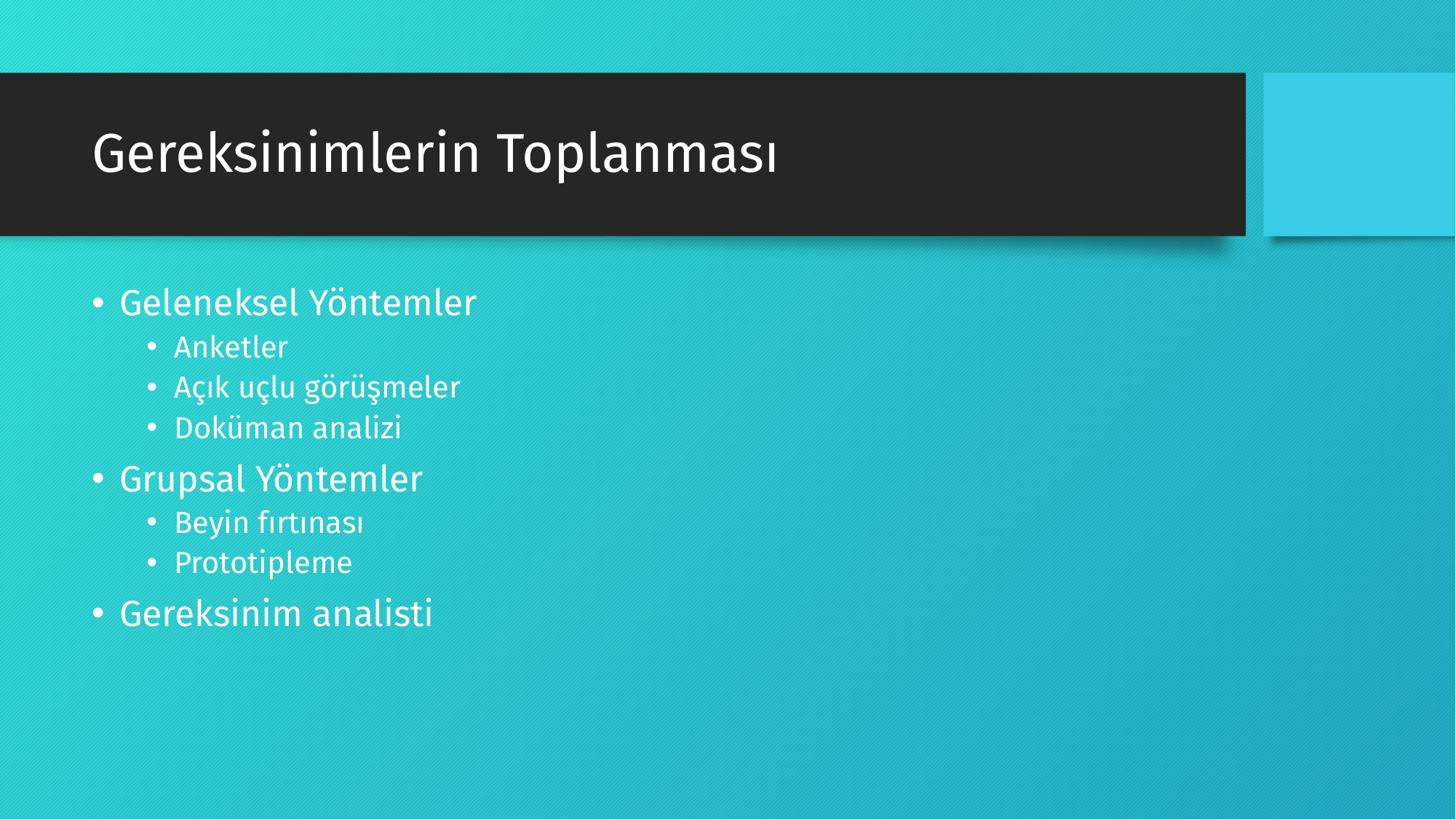

# Gereksinimlerin Toplanması
Geleneksel Yöntemler
Anketler
Açık uçlu görüşmeler
Doküman analizi
Grupsal Yöntemler
Beyin fırtınası
Prototipleme
Gereksinim analisti